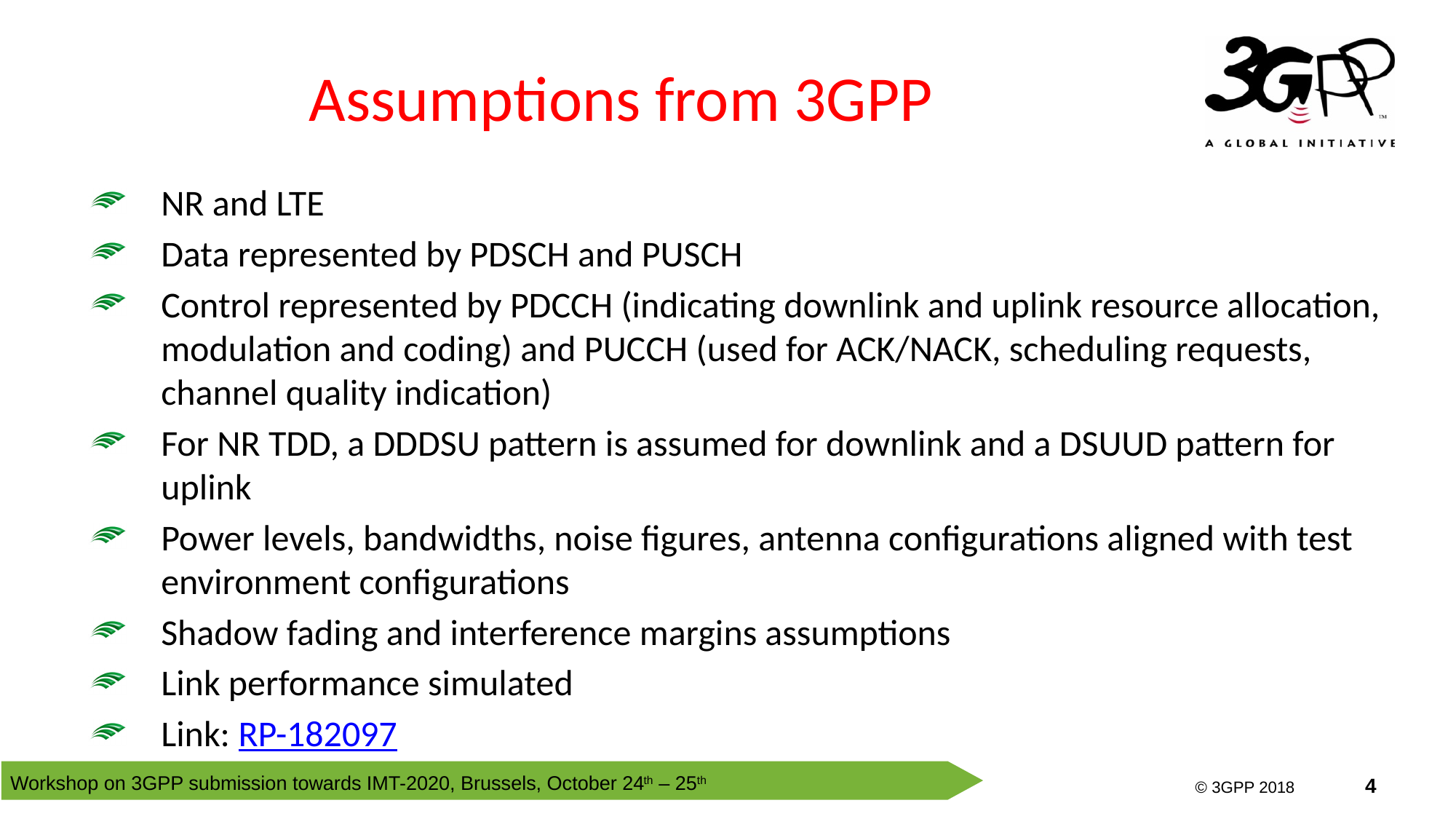

# Assumptions from 3GPP
NR and LTE
Data represented by PDSCH and PUSCH
Control represented by PDCCH (indicating downlink and uplink resource allocation, modulation and coding) and PUCCH (used for ACK/NACK, scheduling requests, channel quality indication)
For NR TDD, a DDDSU pattern is assumed for downlink and a DSUUD pattern for uplink
Power levels, bandwidths, noise figures, antenna configurations aligned with test environment configurations
Shadow fading and interference margins assumptions
Link performance simulated
Link: RP-182097